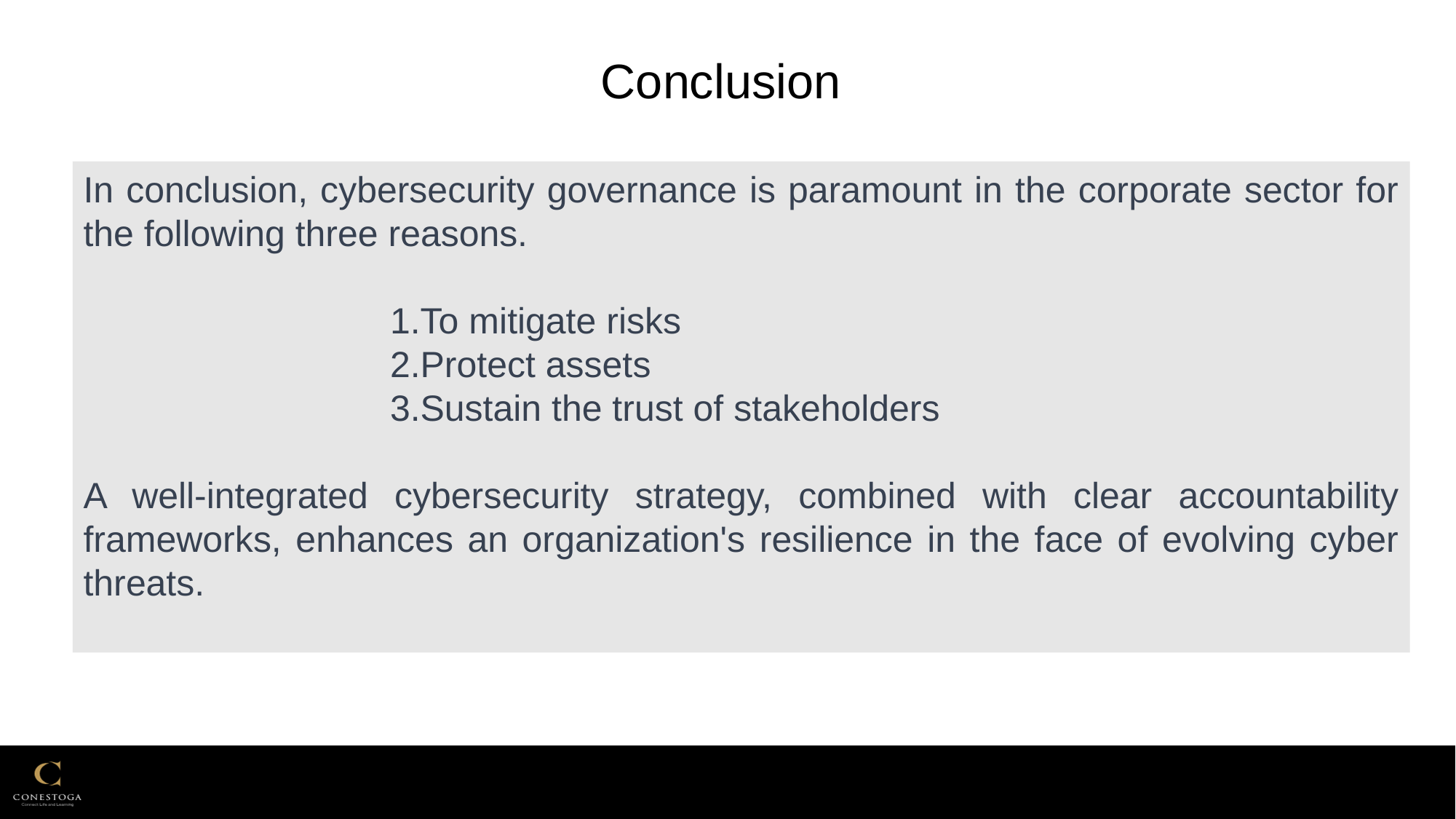

# Conclusion
In conclusion, cybersecurity governance is paramount in the corporate sector for the following three reasons.

To mitigate risks
Protect assets
Sustain the trust of stakeholders

A well-integrated cybersecurity strategy, combined with clear accountability frameworks, enhances an organization's resilience in the face of evolving cyber threats.